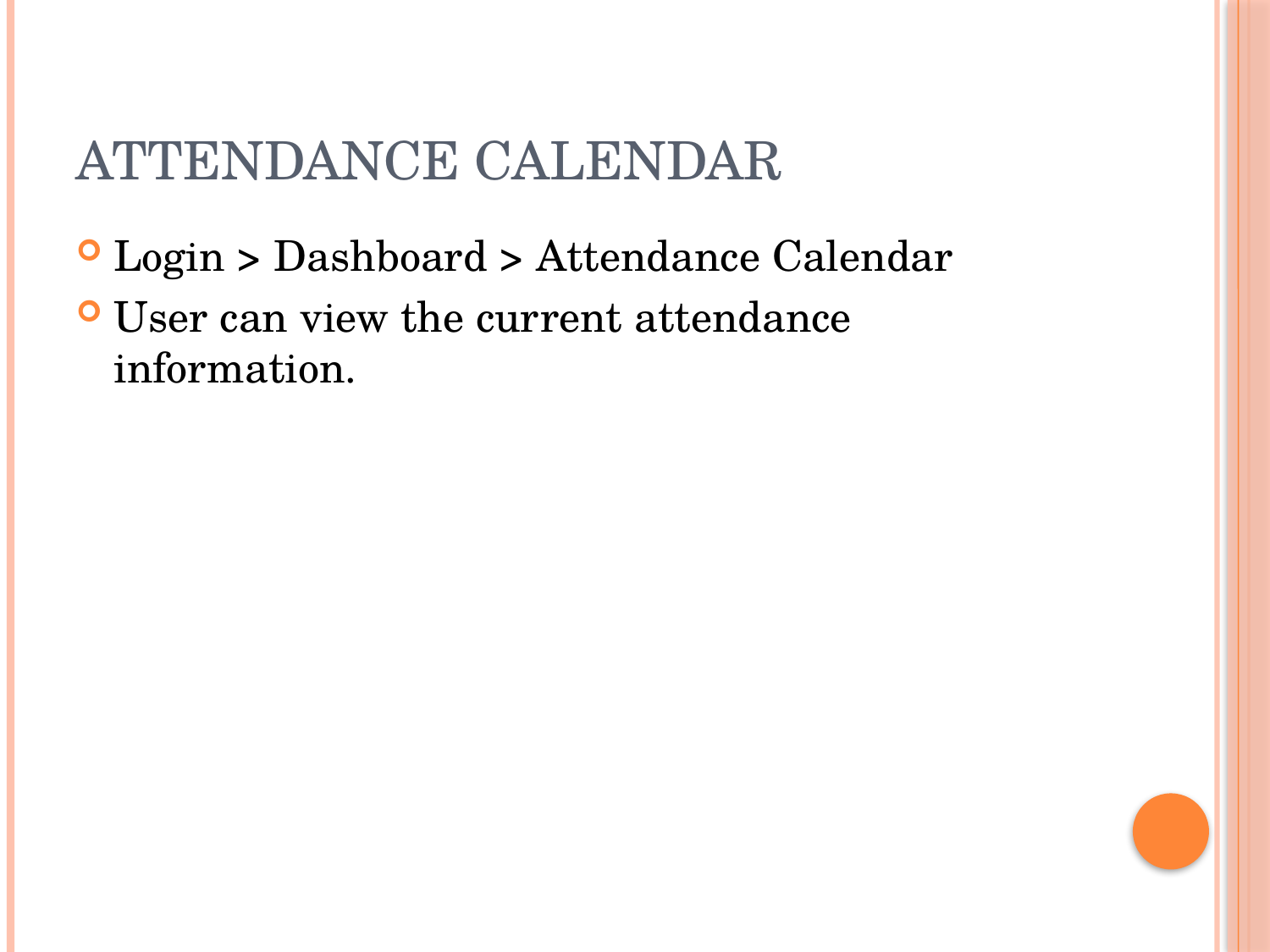

# Attendance Calendar
Login > Dashboard > Attendance Calendar
User can view the current attendance information.